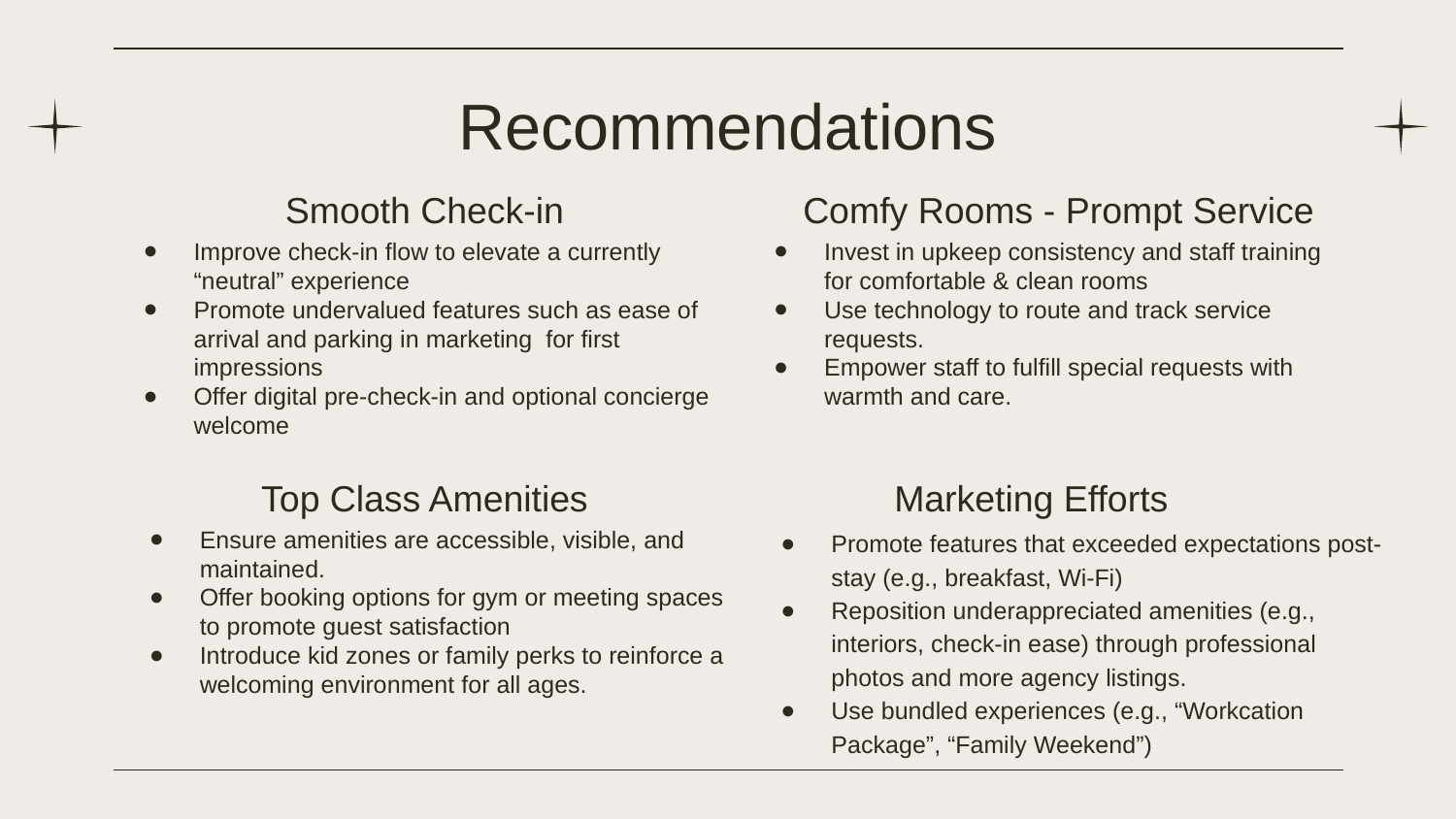

# Recommendations
Smooth Check-in
Comfy Rooms - Prompt Service
Improve check-in flow to elevate a currently “neutral” experience
Promote undervalued features such as ease of arrival and parking in marketing  for first impressions
Offer digital pre-check-in and optional concierge welcome

Invest in upkeep consistency and staff training for comfortable & clean rooms
Use technology to route and track service requests.
Empower staff to fulfill special requests with warmth and care.

Top Class Amenities
Marketing Efforts
Ensure amenities are accessible, visible, and maintained.
Offer booking options for gym or meeting spaces to promote guest satisfaction
Introduce kid zones or family perks to reinforce a welcoming environment for all ages.

Promote features that exceeded expectations post-stay (e.g., breakfast, Wi-Fi)
Reposition underappreciated amenities (e.g., interiors, check-in ease) through professional photos and more agency listings.
Use bundled experiences (e.g., “Workcation Package”, “Family Weekend”)